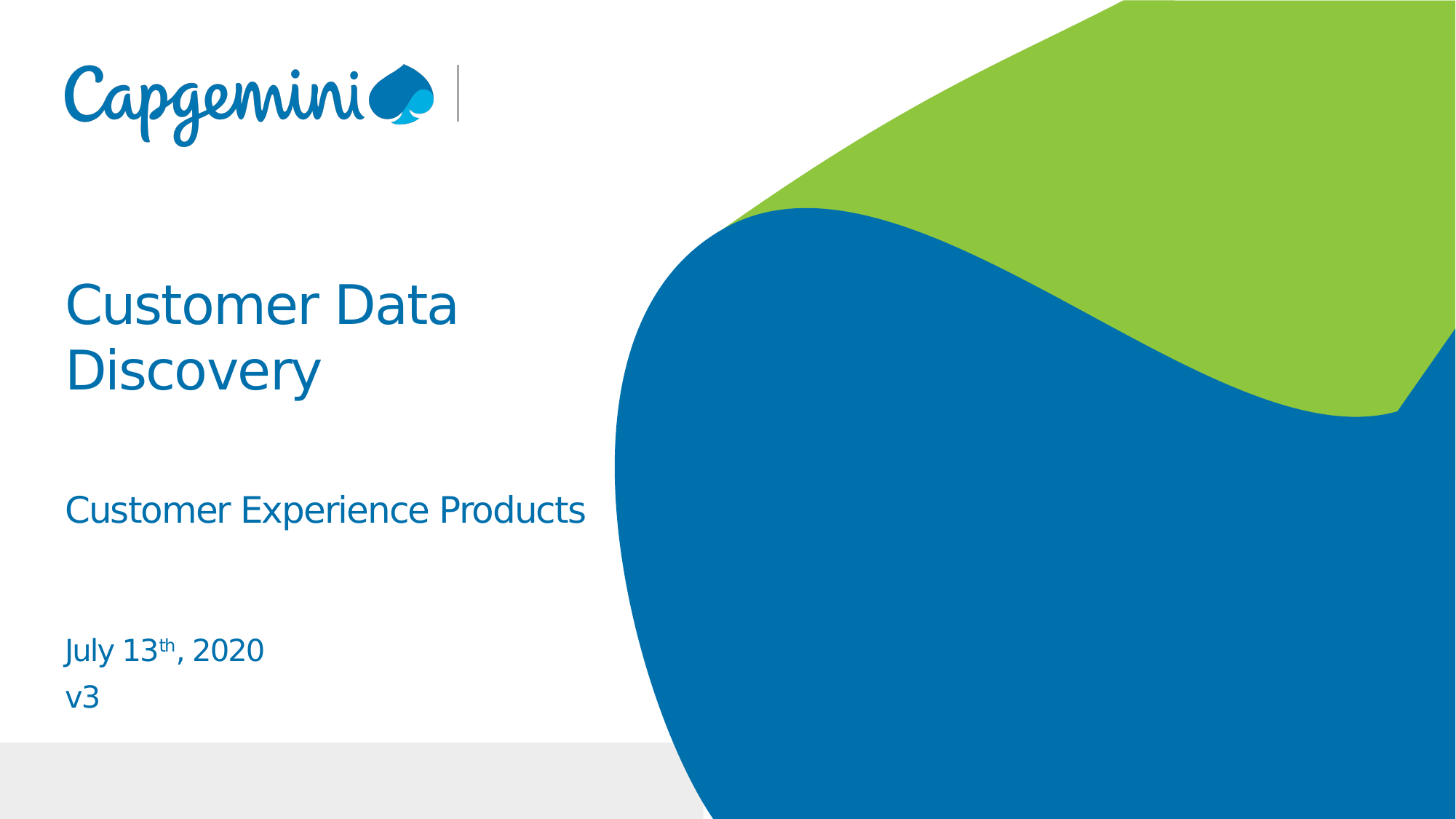

Customer Data Discovery

Customer Experience Products

July 13th, 2020
v3